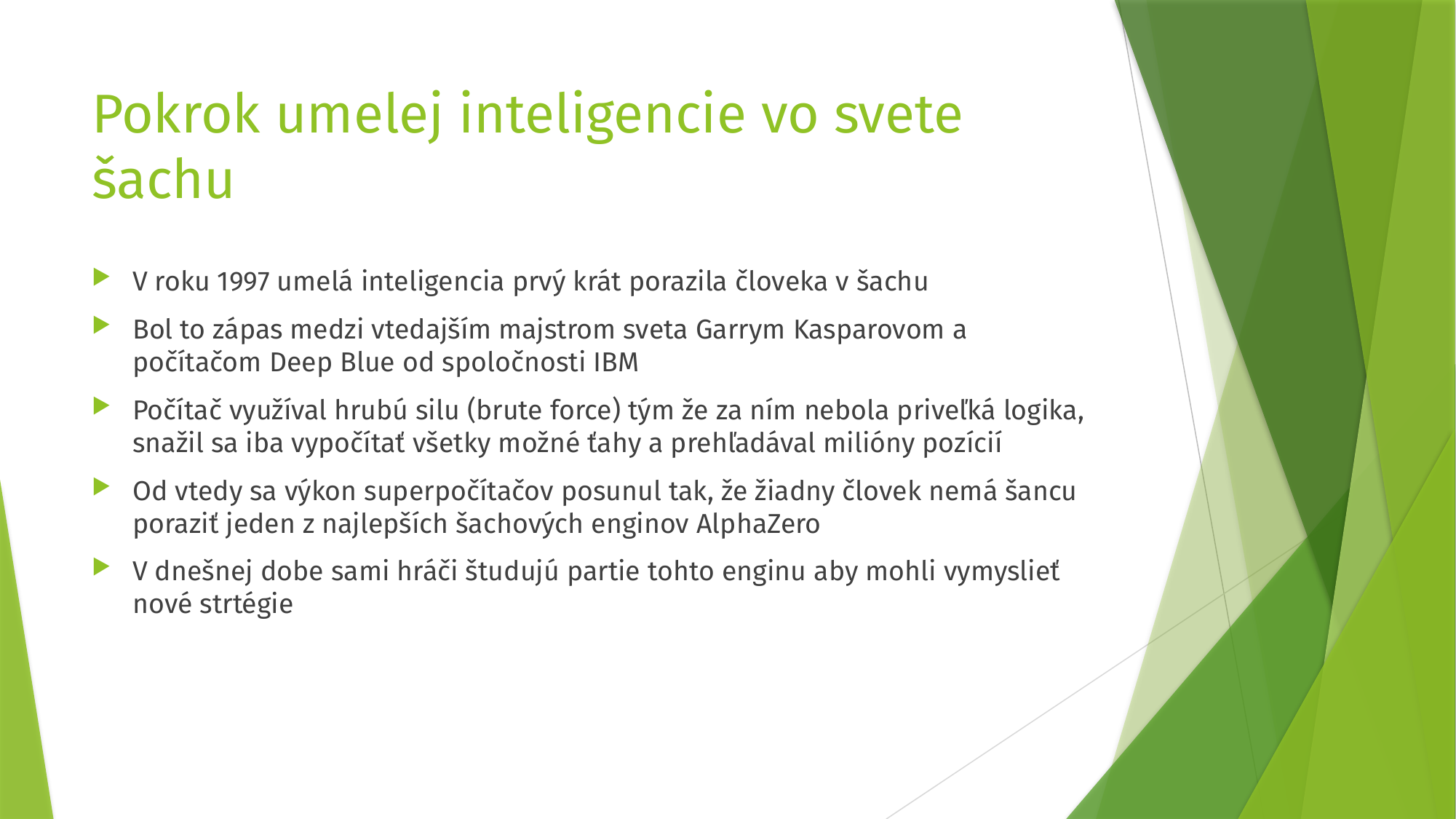

# Pokrok umelej inteligencie vo svete šachu
V roku 1997 umelá inteligencia prvý krát porazila človeka v šachu
Bol to zápas medzi vtedajším majstrom sveta Garrym Kasparovom a počítačom Deep Blue od spoločnosti IBM
Počítač využíval hrubú silu (brute force) tým že za ním nebola priveľká logika, snažil sa iba vypočítať všetky možné ťahy a prehľadával milióny pozícií
Od vtedy sa výkon superpočítačov posunul tak, že žiadny človek nemá šancu poraziť jeden z najlepších šachových enginov AlphaZero
V dnešnej dobe sami hráči študujú partie tohto enginu aby mohli vymyslieť nové strtégie